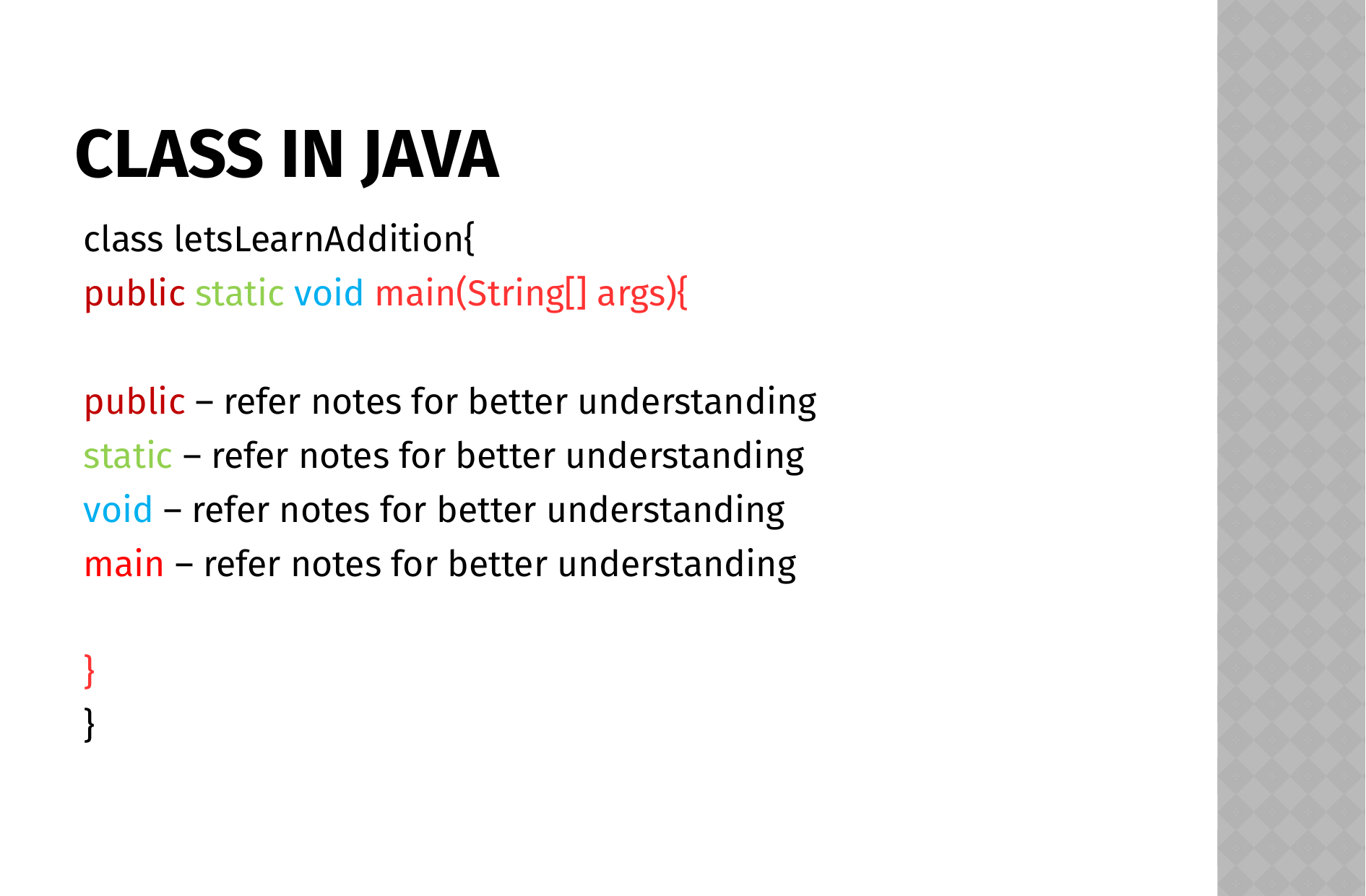

# Class in Java
class letsLearnAddition{
public static void main(String[] args){

public – refer notes for better understanding
static – refer notes for better understanding
void – refer notes for better understanding
main – refer notes for better understanding

}
}